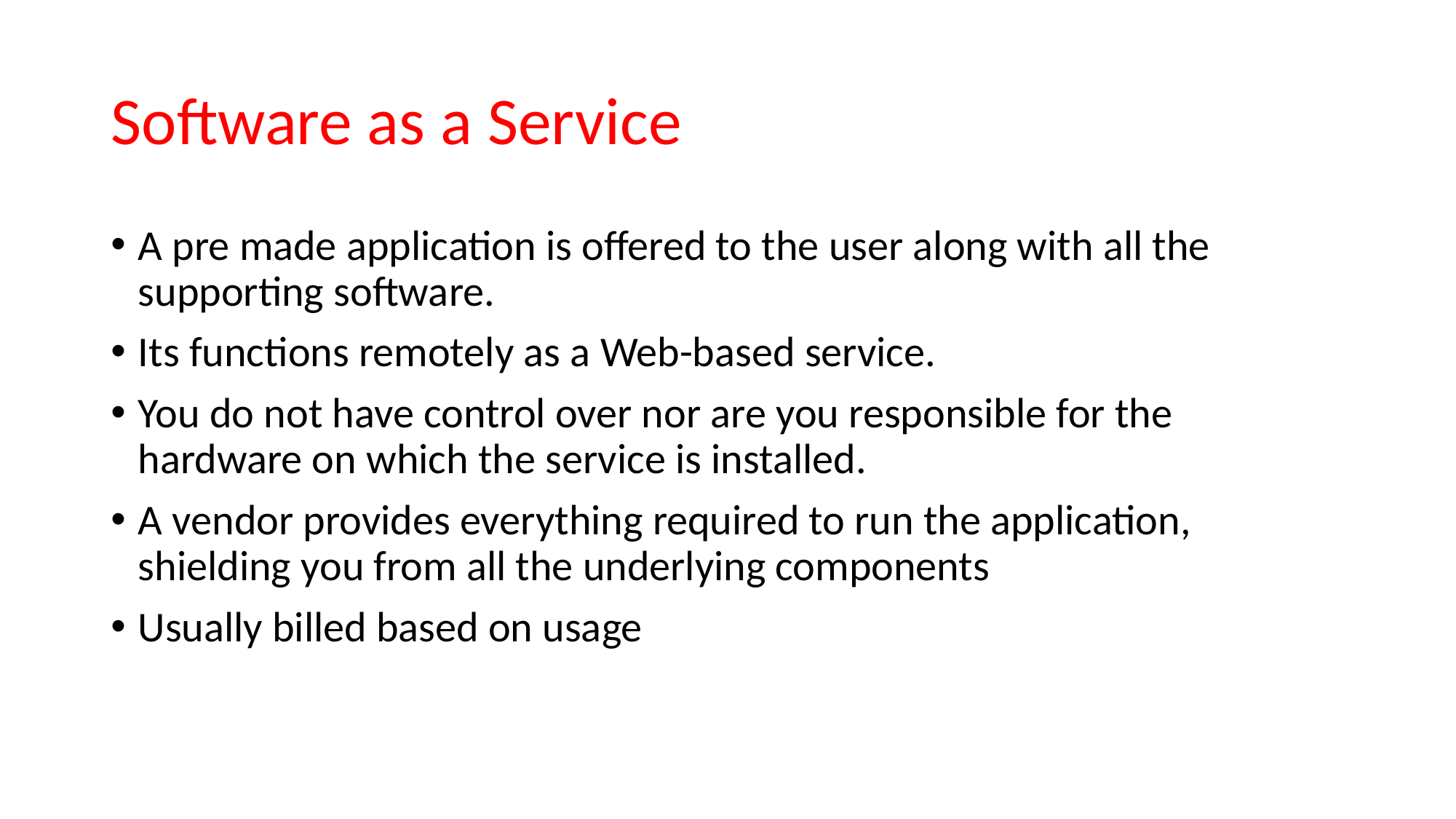

# Software as a Service
A pre made application is offered to the user along with all the supporting software.
Its functions remotely as a Web-based service.
You do not have control over nor are you responsible for the hardware on which the service is installed.
A vendor provides everything required to run the application, shielding you from all the underlying components
Usually billed based on usage